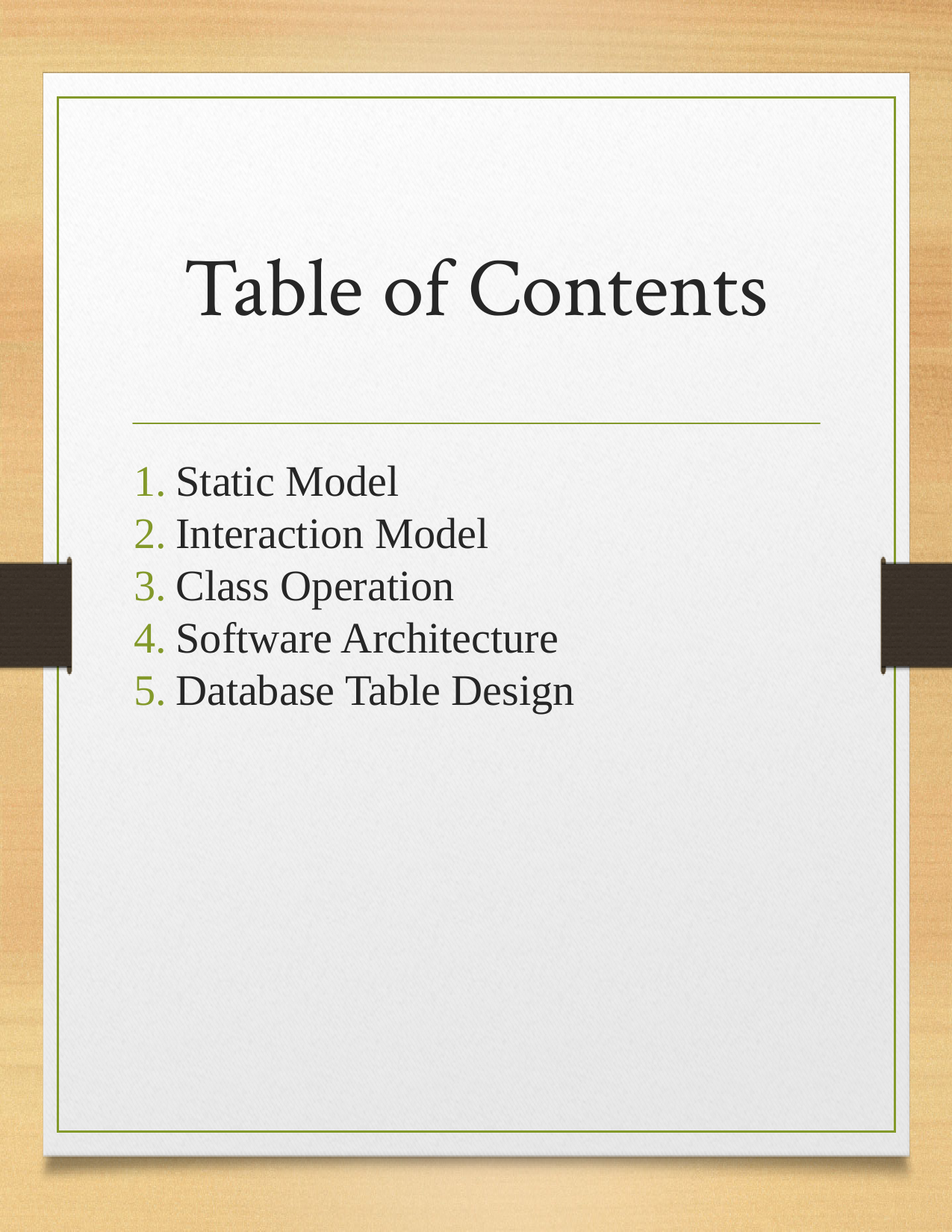

# Table of Contents
Static Model
Interaction Model
Class Operation
Software Architecture
Database Table Design